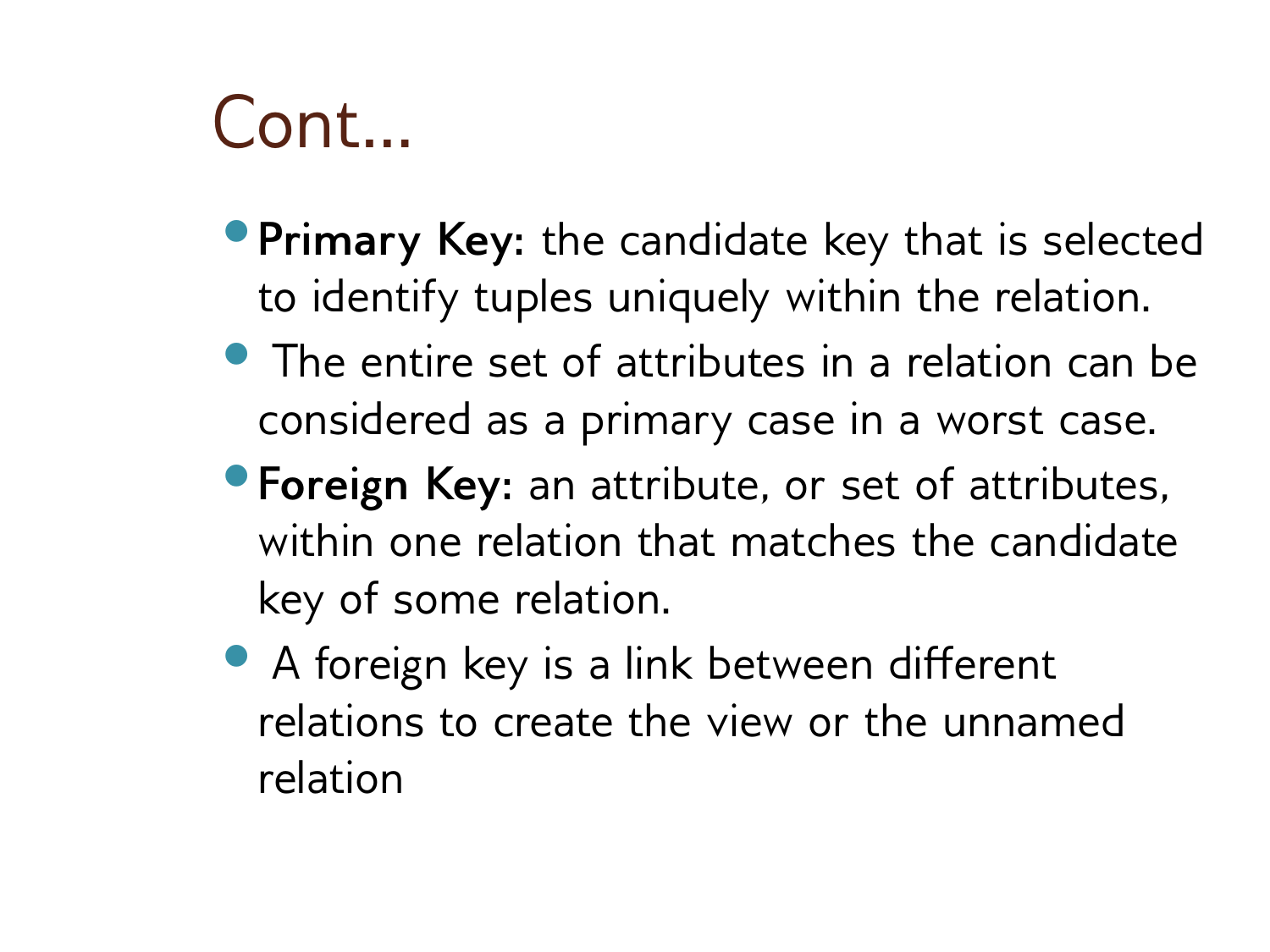

# Cont…
Primary Key: the candidate key that is selected to identify tuples uniquely within the relation.
 The entire set of attributes in a relation can be considered as a primary case in a worst case.
Foreign Key: an attribute, or set of attributes, within one relation that matches the candidate key of some relation.
 A foreign key is a link between different relations to create the view or the unnamed relation